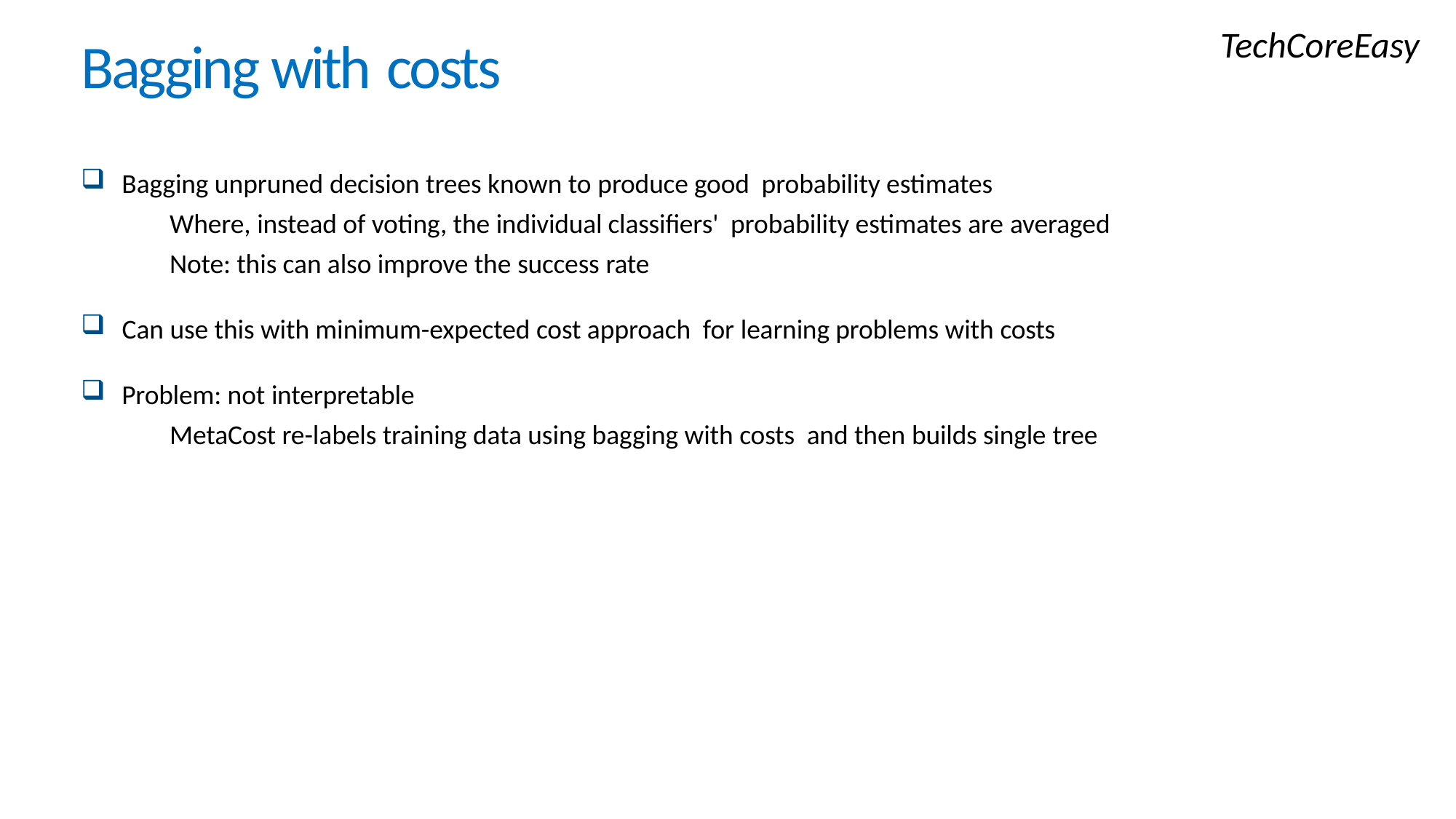

TechCoreEasy
Bagging with costs
Bagging unpruned decision trees known to produce good  probability estimates
Where, instead of voting, the individual classifiers'  probability estimates are averaged
Note: this can also improve the success rate

Can use this with minimum-expected cost approach  for learning problems with costs

Problem: not interpretable
MetaCost re-labels training data using bagging with costs  and then builds single tree